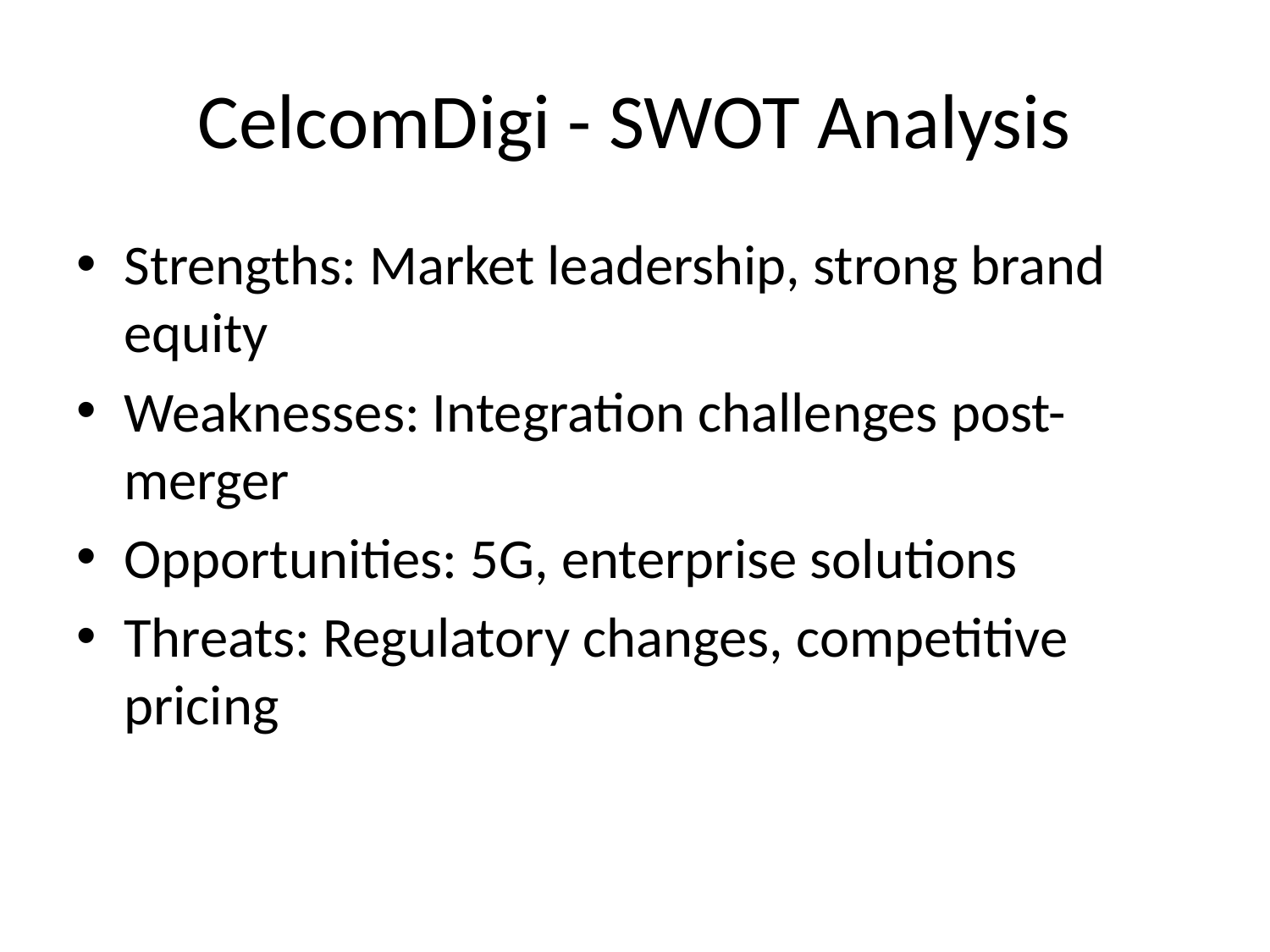

# CelcomDigi - SWOT Analysis
Strengths: Market leadership, strong brand equity
Weaknesses: Integration challenges post-merger
Opportunities: 5G, enterprise solutions
Threats: Regulatory changes, competitive pricing